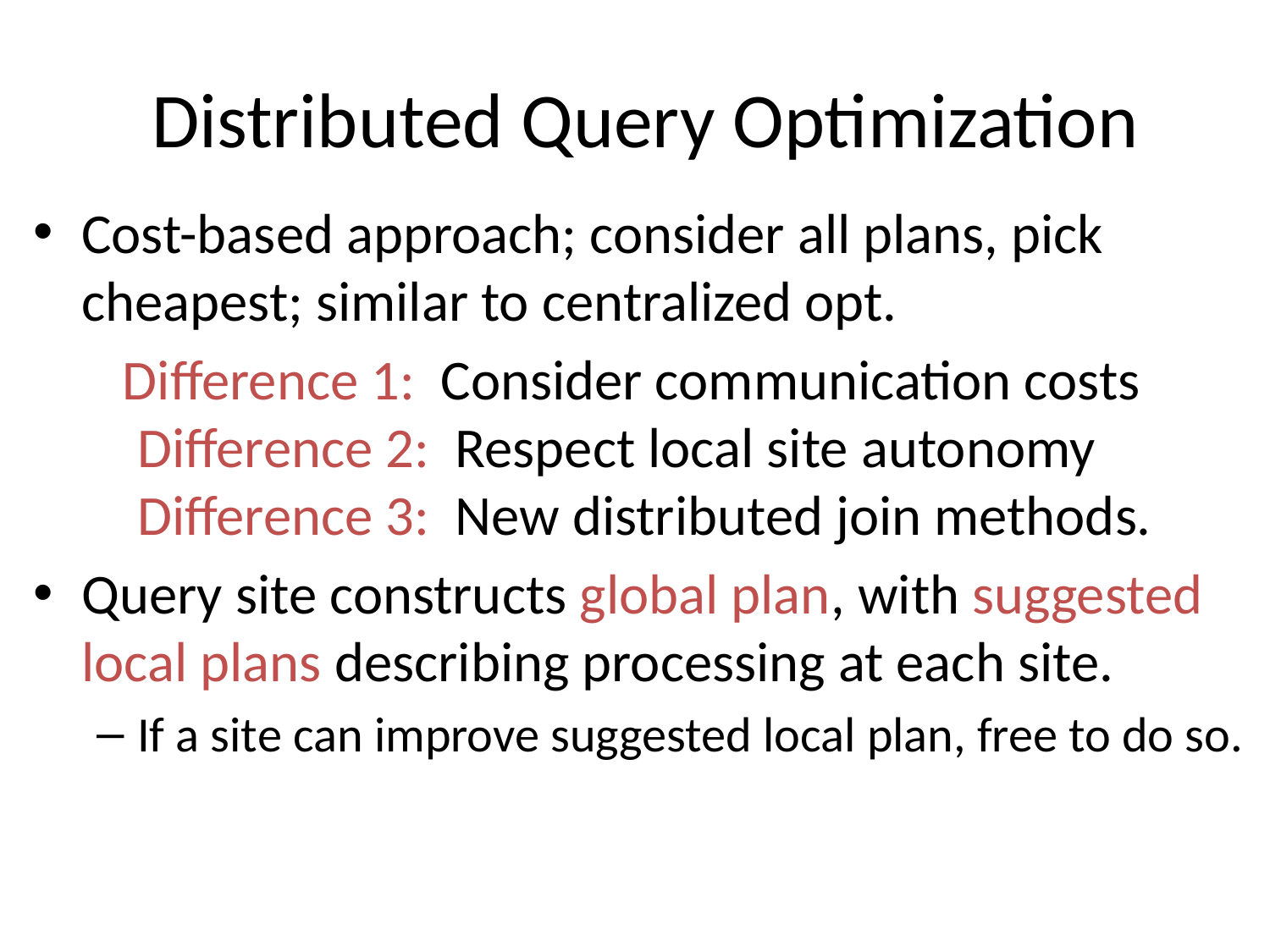

# Distributed Query Optimization
Cost-based approach; consider all plans, pick cheapest; similar to centralized opt.
  Difference 1:  Consider communication costs Difference 2:  Respect local site autonomy Difference 3:  New distributed join methods.
Query site constructs global plan, with suggested local plans describing processing at each site.
If a site can improve suggested local plan, free to do so.